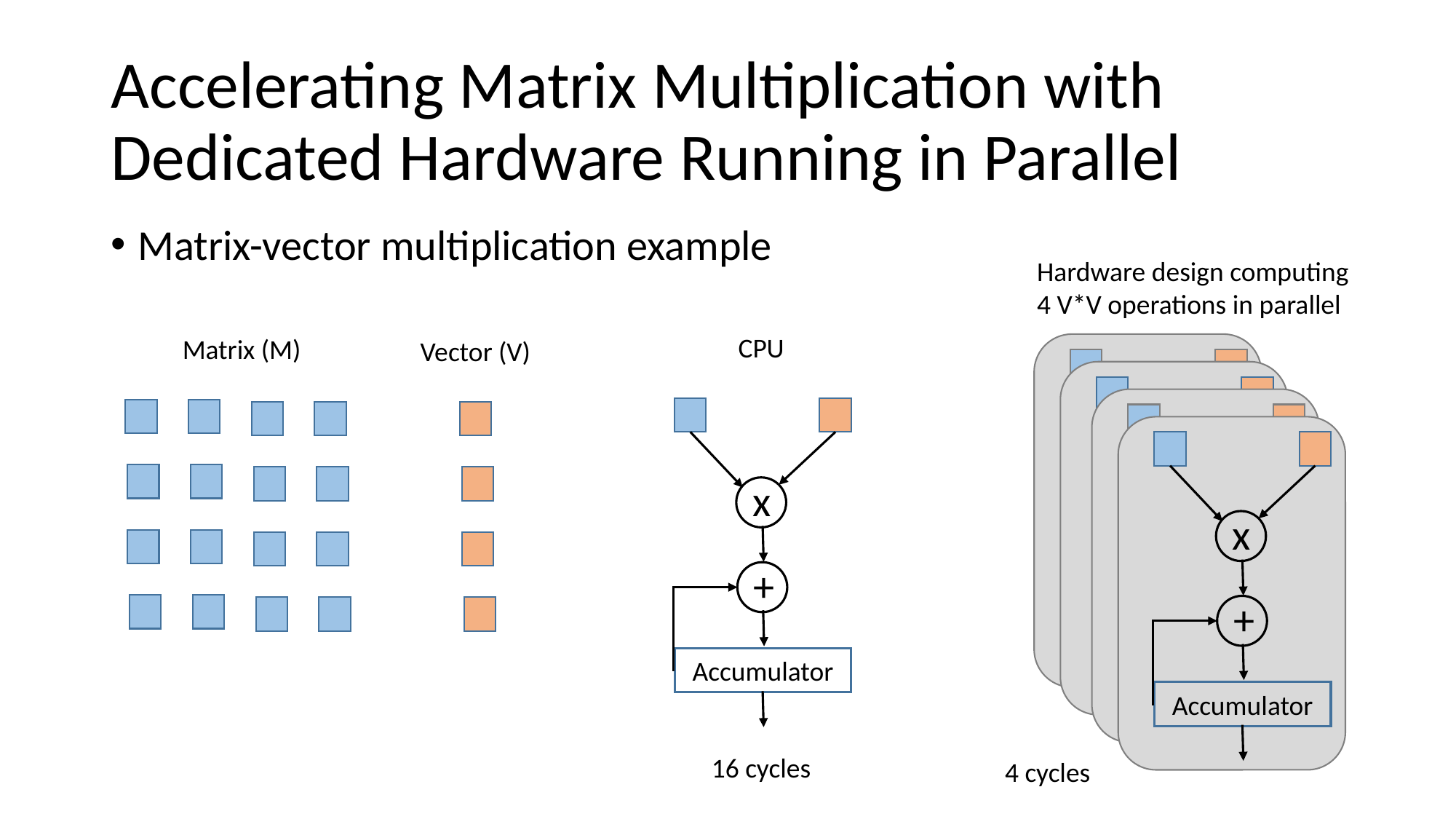

# Accelerating Matrix Multiplication with Dedicated Hardware Running in Parallel
Matrix-vector multiplication example
Hardware design computing
4 V*V operations in parallel
CPU
Matrix (M)
Vector (V)

x

+

Accumulator

x

+

Accumulator

x

+

Accumulator

x

+

Accumulator

x

+

Accumulator
16 cycles
4 cycles